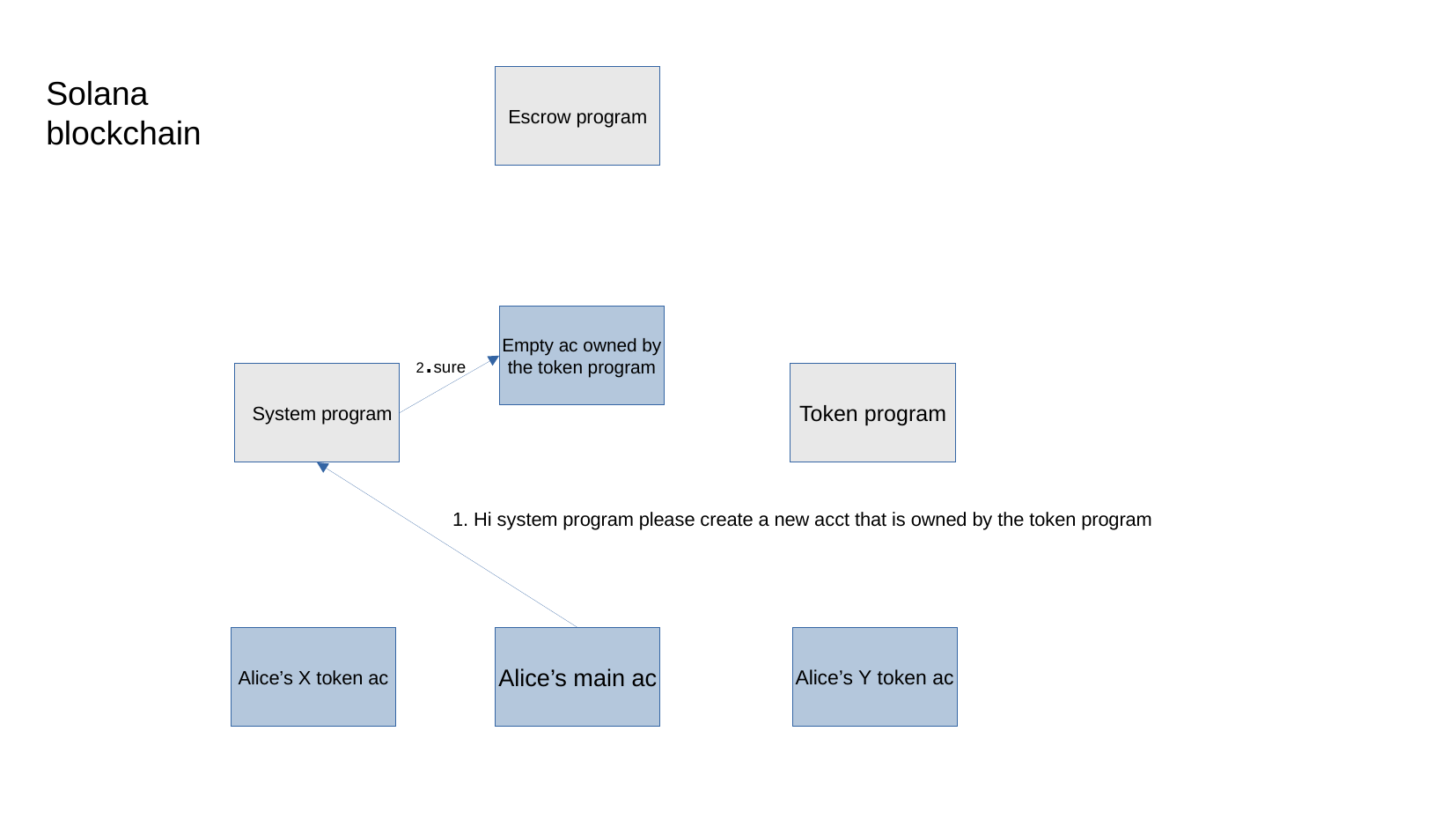

Solana blockchain
Escrow program
 Empty ac owned by
the token program
2.sure
  System program
Token program
1. Hi system program please create a new acct that is owned by the token program
Alice’s X token ac
Alice’s main ac
Alice’s Y token ac